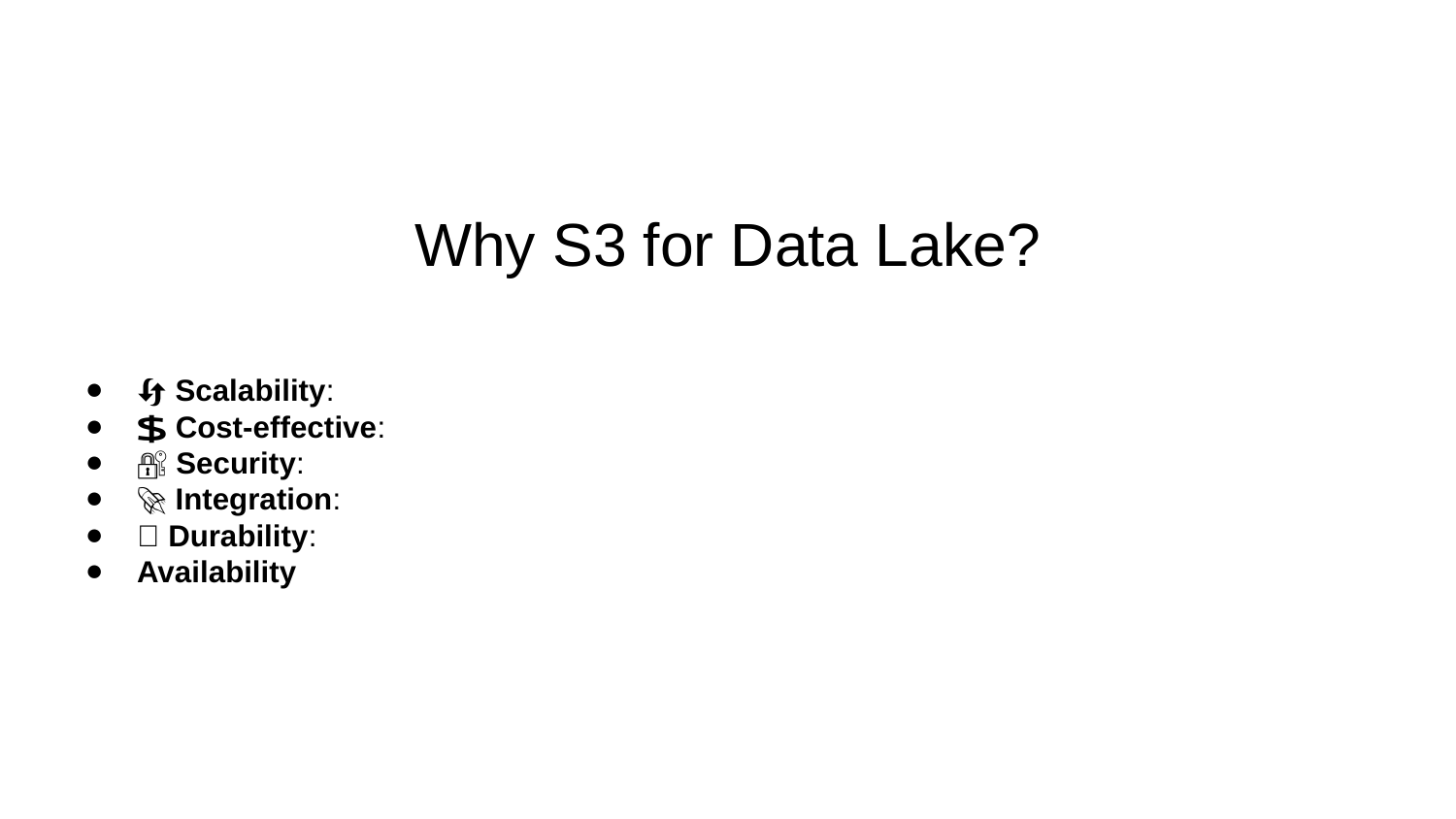

# Why S3 for Data Lake?
🔄 Scalability:
💲 Cost-effective:
🔐 Security:
🚀 Integration:
🧱 Durability:
Availability